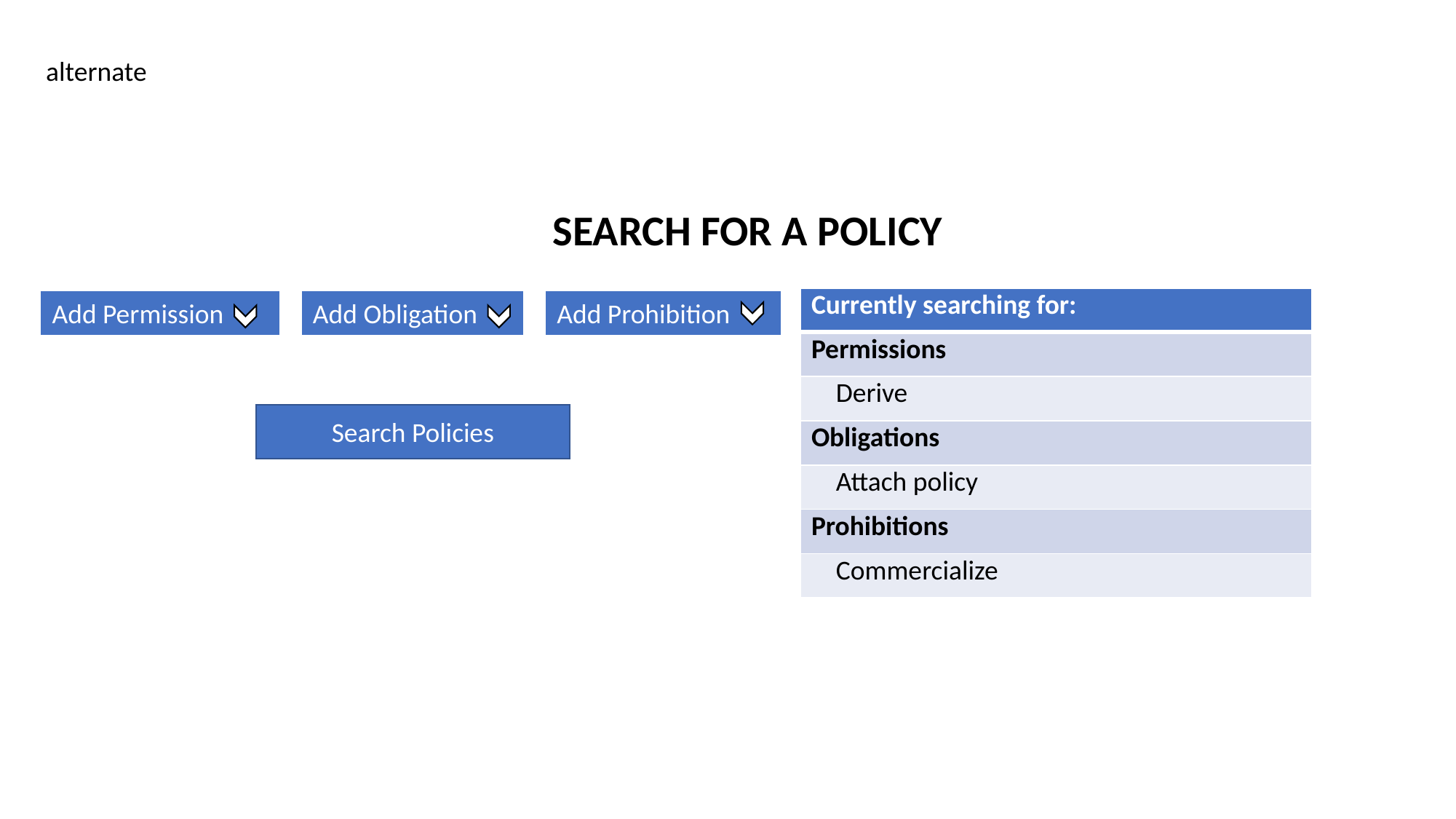

alternate
SEARCH FOR A POLICY
| Currently searching for: |
| --- |
| Permissions |
| Derive |
| Obligations |
| Attach policy |
| Prohibitions |
| Commercialize |
Add Permission
Add Obligation
Add Prohibition

Search Policies